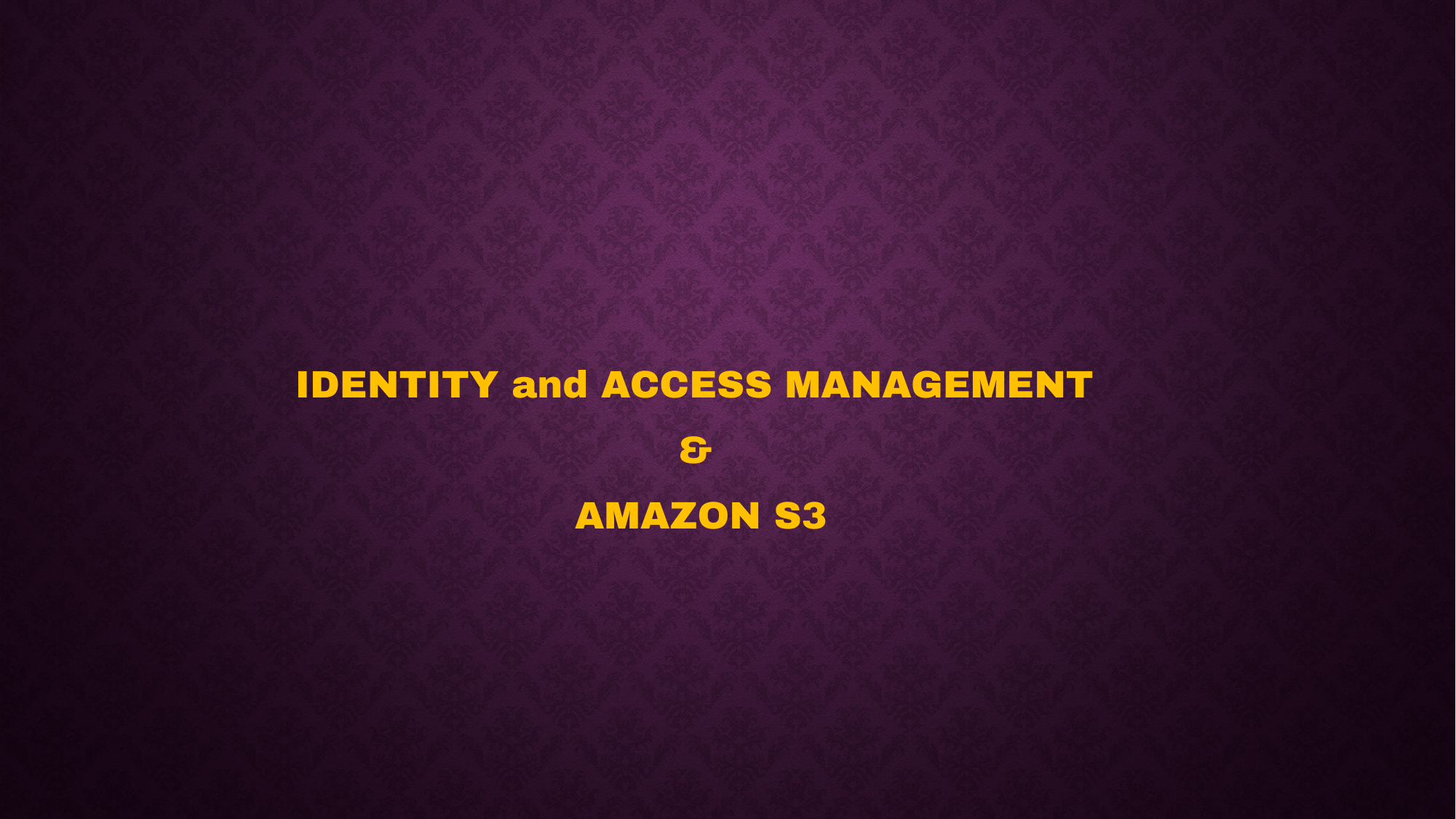

IDENTITY and ACCESS MANAGEMENT
&
AMAZON S3